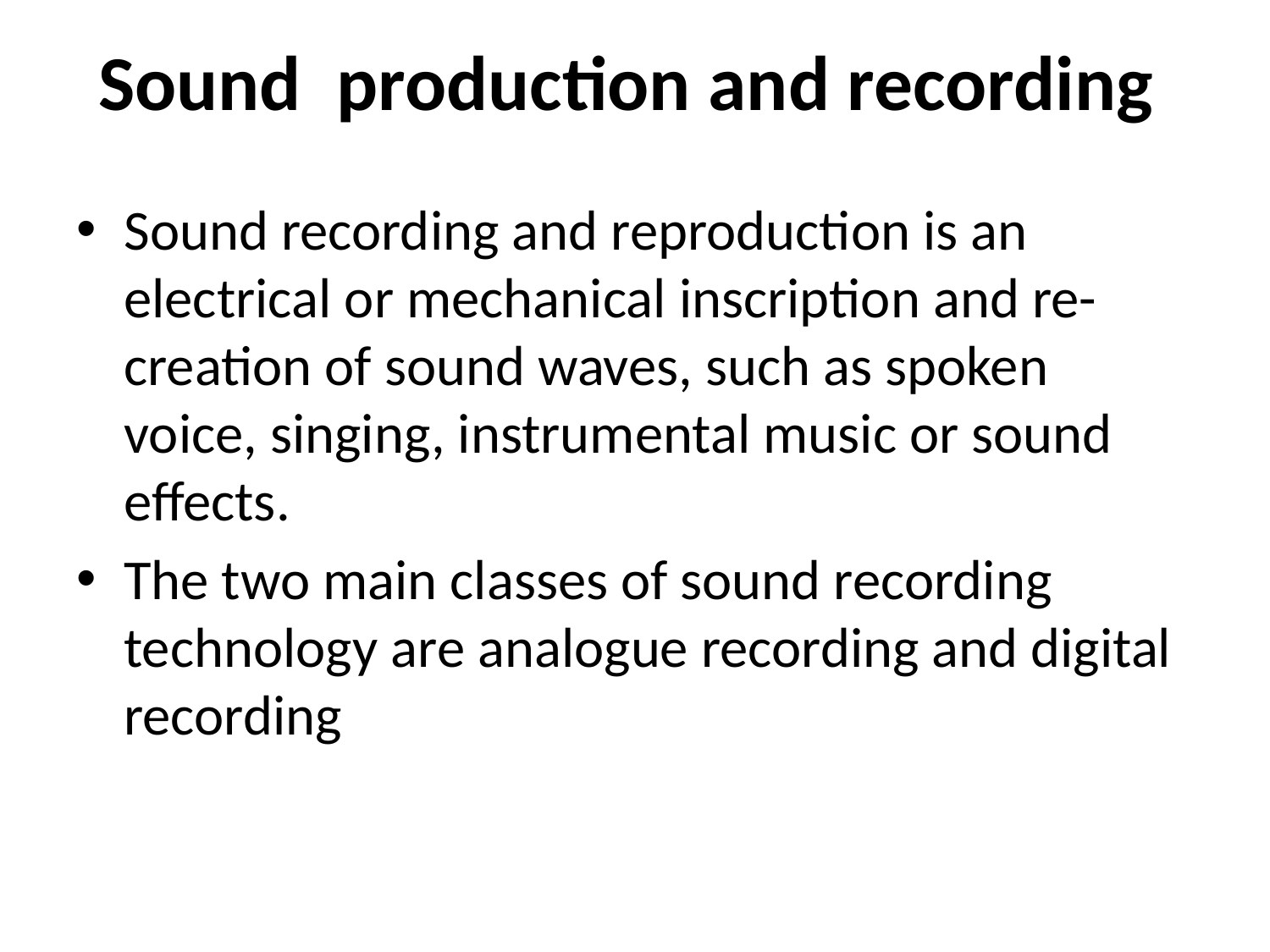

# Sound  production and recording
Sound recording and reproduction is an electrical or mechanical inscription and re-creation of sound waves, such as spoken voice, singing, instrumental music or sound effects.
The two main classes of sound recording technology are analogue recording and digital recording